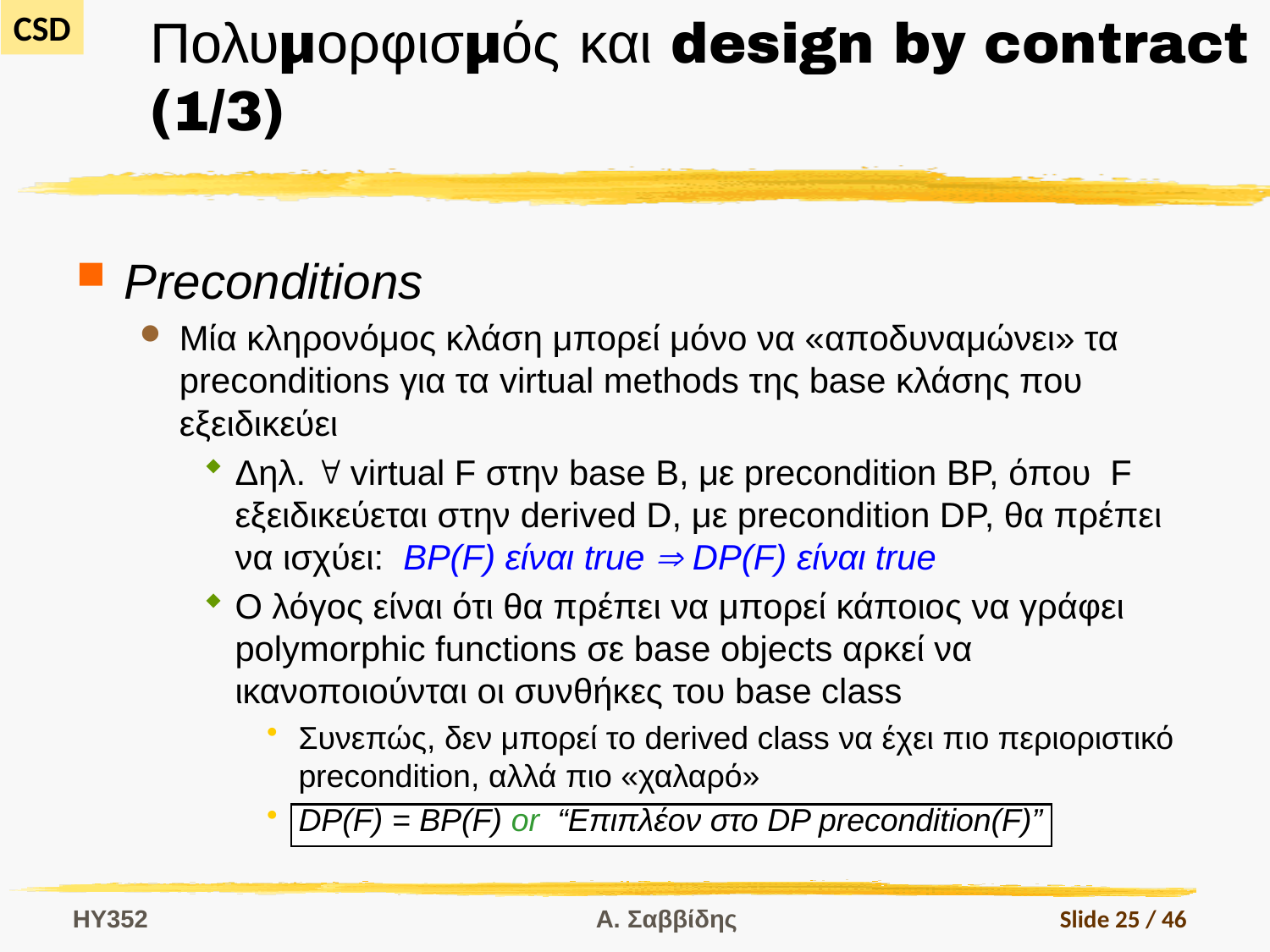

# Πολυμορφισμός και design by contract (1/3)
Preconditions
Μία κληρονόμος κλάση μπορεί μόνο να «αποδυναμώνει» τα preconditions για τα virtual methods της base κλάσης που εξειδικεύει
Δηλ. ∀ virtual F στην base B, με precondition BP, όπου  F εξειδικεύεται στην derived D, με precondition DP, θα πρέπει να ισχύει:  BP(F) είναι true ⇒ DP(F) είναι true
Ο λόγος είναι ότι θα πρέπει να μπορεί κάποιος να γράφει polymorphic functions σε base objects αρκεί να ικανοποιούνται οι συνθήκες του base class
Συνεπώς, δεν μπορεί το derived class να έχει πιο περιοριστικό precondition, αλλά πιο «χαλαρό»
DP(F) = BP(F) or  “Επιπλέον στο DP precondition(F)”

HY352
Α. Σαββίδης
Slide 25 / 46